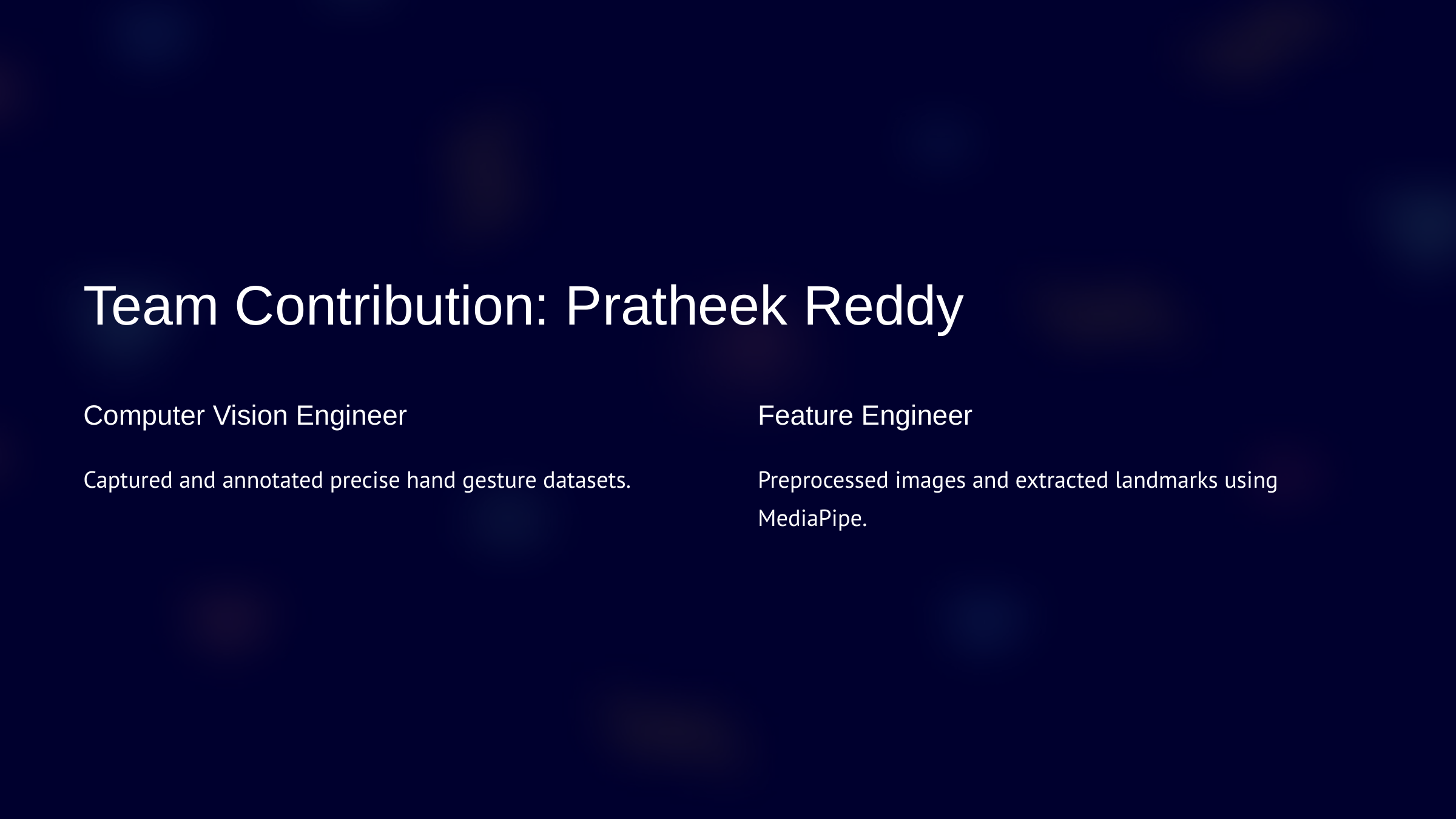

Team Contribution: Pratheek Reddy
Computer Vision Engineer
Feature Engineer
Captured and annotated precise hand gesture datasets.
Preprocessed images and extracted landmarks using MediaPipe.